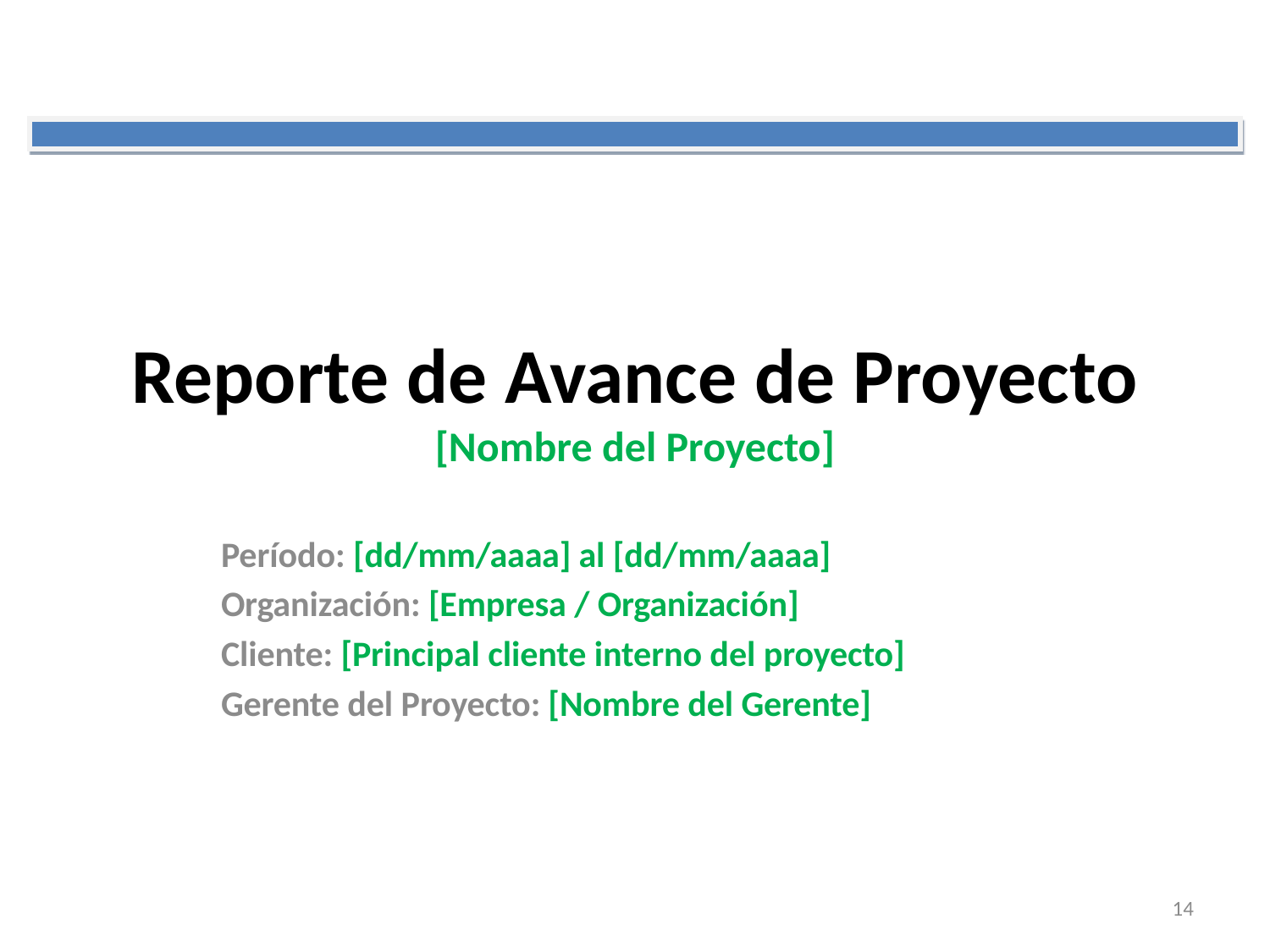

# Reporte de Avance de Proyecto [Nombre del Proyecto]
Período: [dd/mm/aaaa] al [dd/mm/aaaa]
Organización: [Empresa / Organización]
Cliente: [Principal cliente interno del proyecto]
Gerente del Proyecto: [Nombre del Gerente]

14